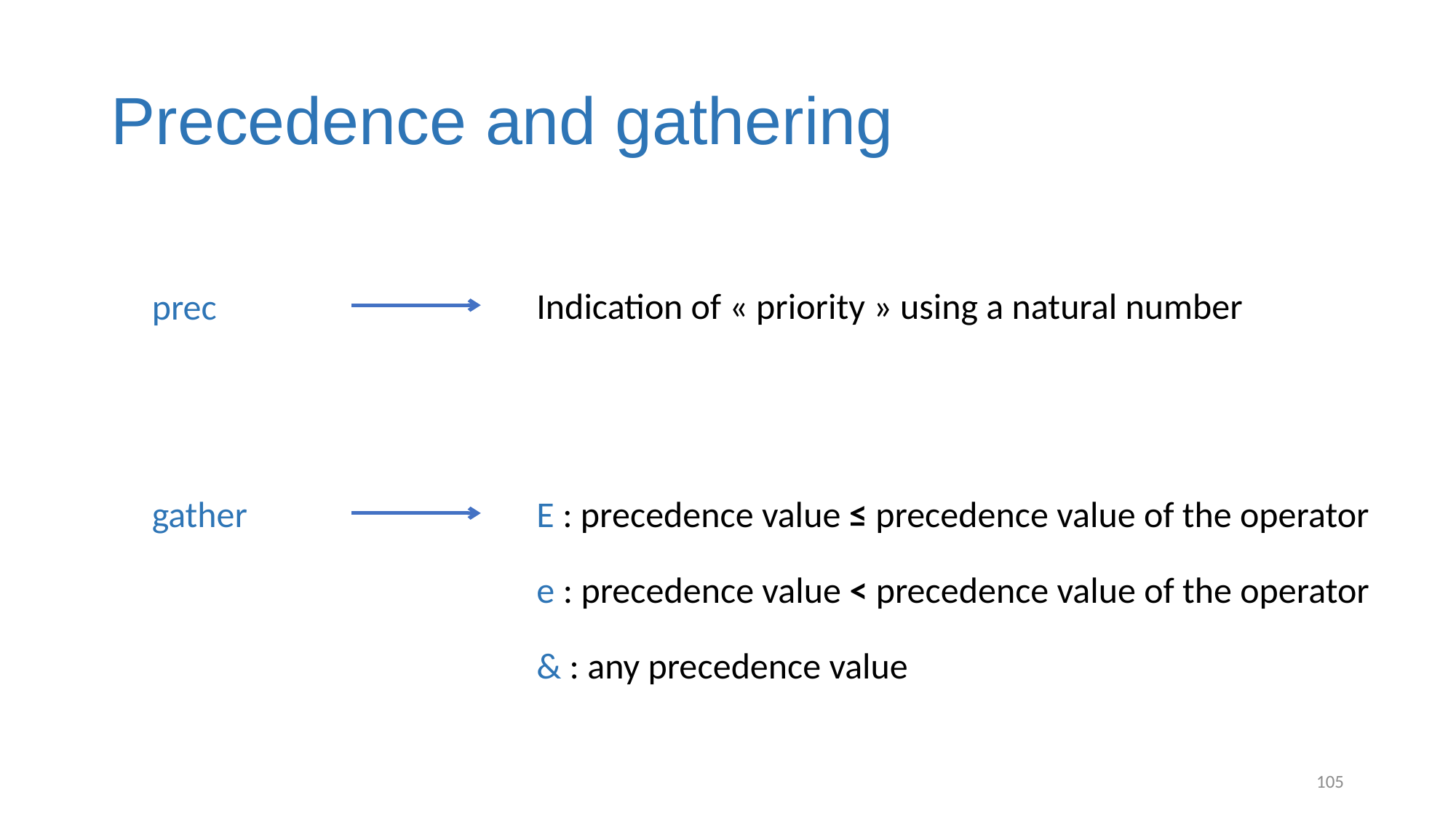

# Precedence and gathering
Indication of « priority » using a natural number
prec
gather
E : precedence value ≤ precedence value of the operator
e : precedence value < precedence value of the operator
& : any precedence value
105